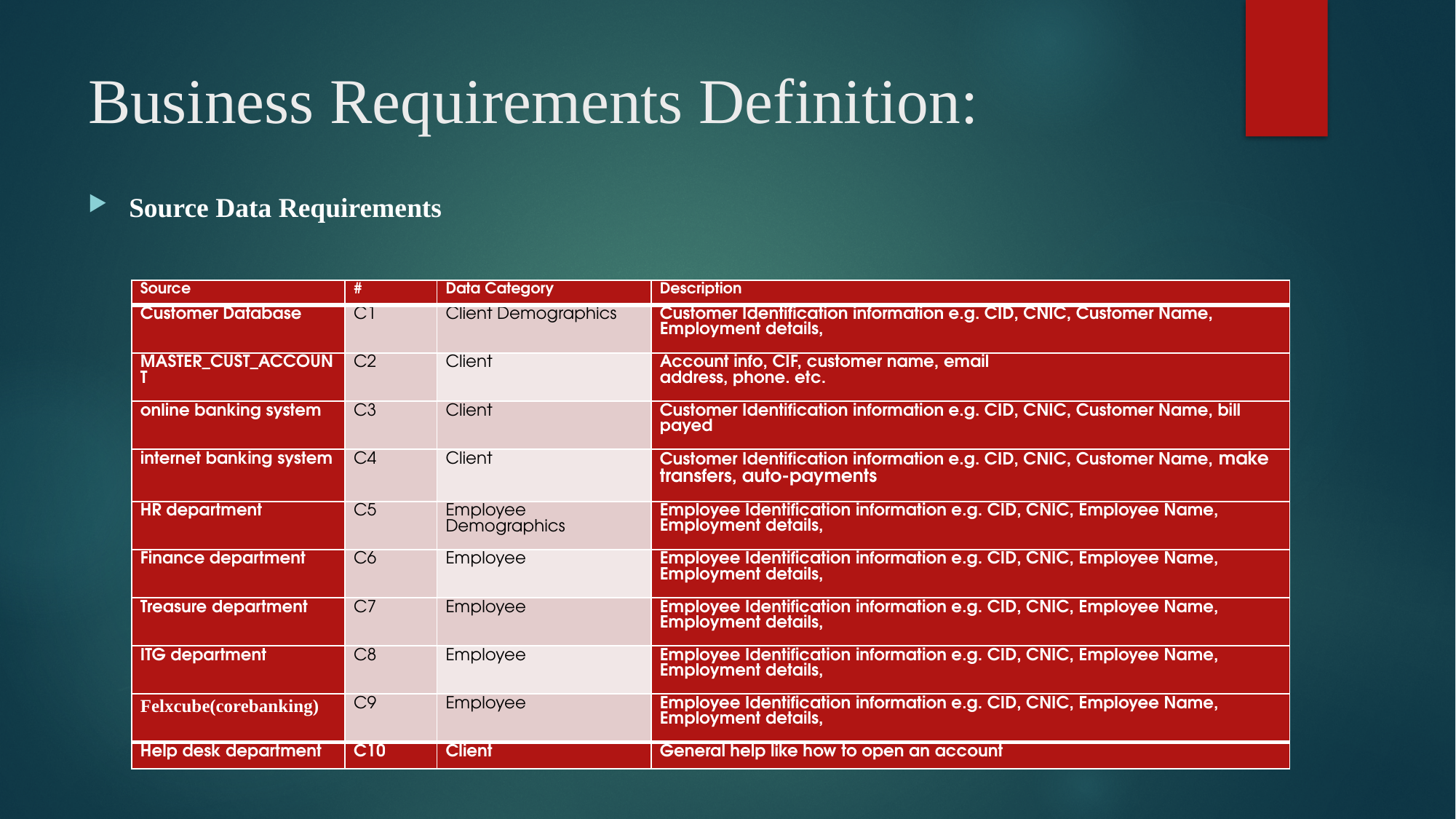

# Business Requirements Definition:
Source Data Requirements

| Source | # | Data Category | Description |
| --- | --- | --- | --- |
| Customer Database | C1 | Client Demographics | Customer Identification information e.g. CID, CNIC, Customer Name, Employment details, |
| MASTER\_CUST\_ACCOUNT | C2 | Client | Account info, CIF, customer name, email address, phone. etc. |
| online banking system | C3 | Client | Customer Identification information e.g. CID, CNIC, Customer Name, bill payed |
| internet banking system | C4 | Client | Customer Identification information e.g. CID, CNIC, Customer Name, make transfers, auto-payments |
| HR department | C5 | Employee Demographics | Employee Identification information e.g. CID, CNIC, Employee Name, Employment details, |
| Finance department | C6 | Employee | Employee Identification information e.g. CID, CNIC, Employee Name, Employment details, |
| Treasure department | C7 | Employee | Employee Identification information e.g. CID, CNIC, Employee Name, Employment details, |
| ITG department | C8 | Employee | Employee Identification information e.g. CID, CNIC, Employee Name, Employment details, |
| Felxcube(corebanking) | C9 | Employee | Employee Identification information e.g. CID, CNIC, Employee Name, Employment details, |
| Help desk department | C10 | Client | General help like how to open an account |